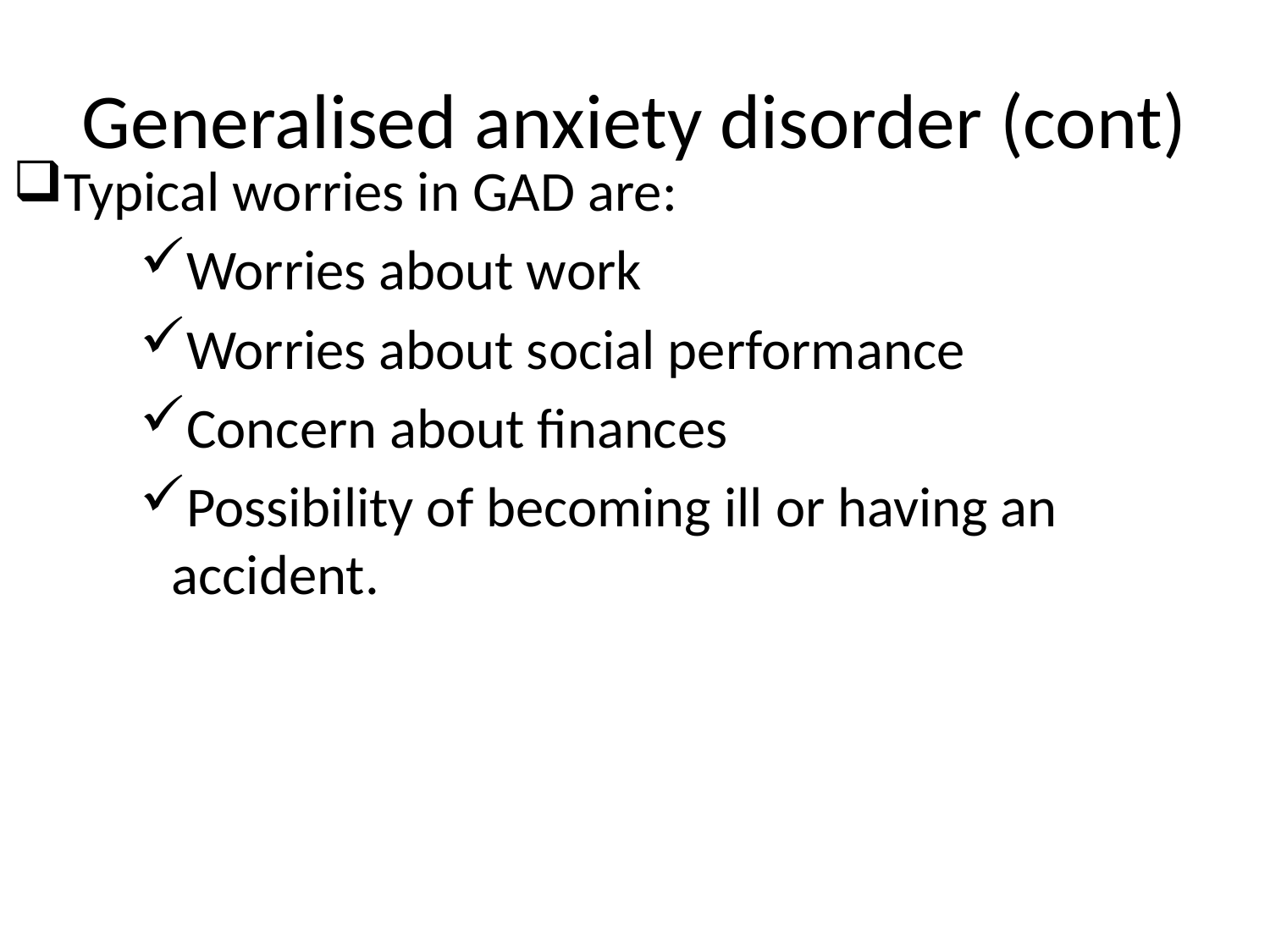

# Generalised anxiety disorder (cont)
Typical worries in GAD are:
Worries about work
Worries about social performance
Concern about finances
Possibility of becoming ill or having an accident.